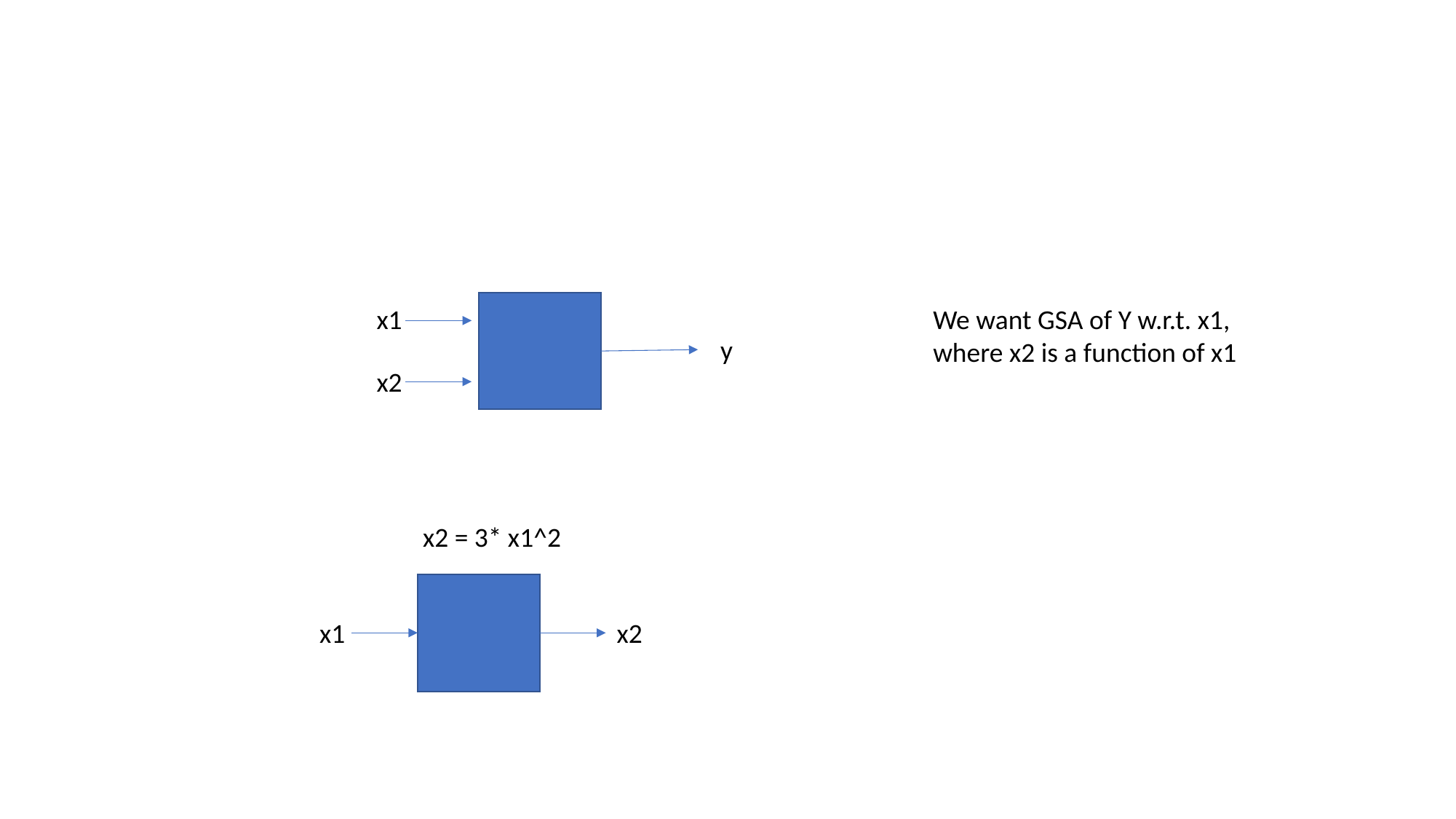

x1
We want GSA of Y w.r.t. x1, where x2 is a function of x1
y
x2
x2 = 3* x1^2

x2
x1